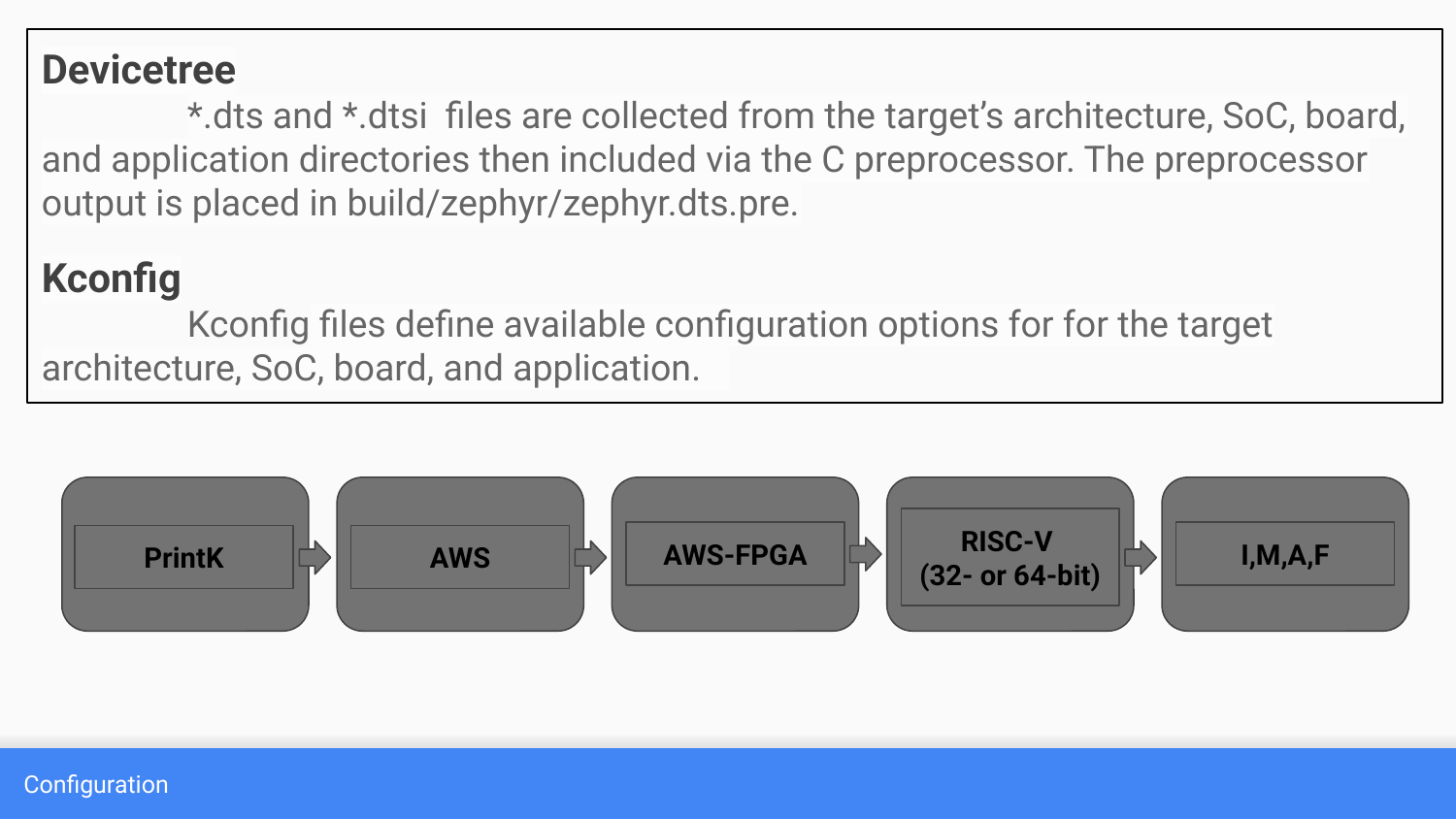

Devicetree
	*.dts and *.dtsi  files are collected from the target’s architecture, SoC, board, and application directories then included via the C preprocessor. The preprocessor output is placed in build/zephyr/zephyr.dts.pre.

Kconfig
	Kconfig files define available configuration options for for the target architecture, SoC, board, and application.

RISC-V
(32- or 64-bit)
AWS-FPGA
I,M,A,F
PrintK
AWS

Configuration